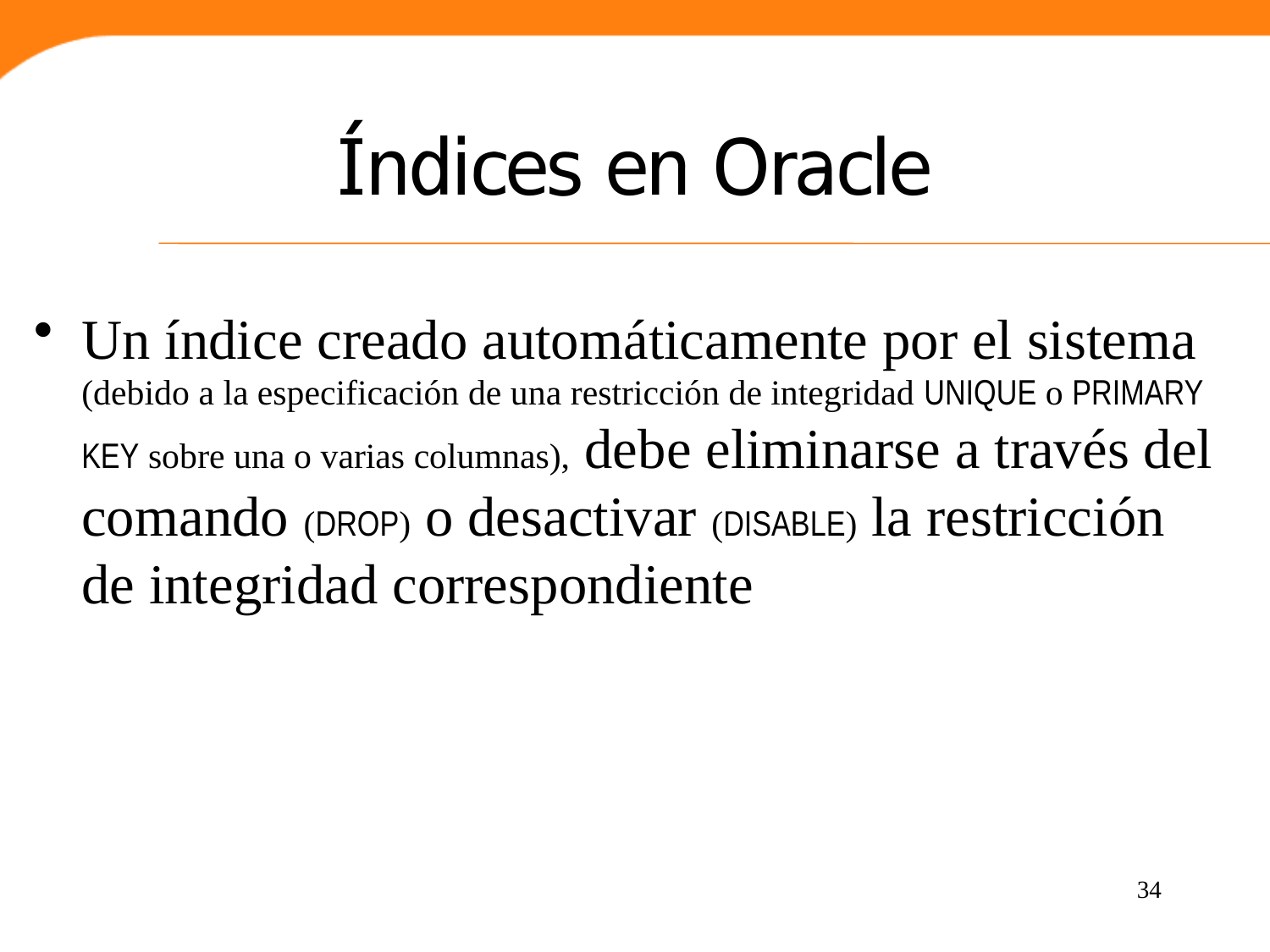

# Índices en Oracle
Un índice creado automáticamente por el sistema (debido a la especificación de una restricción de integridad UNIQUE o PRIMARY KEY sobre una o varias columnas), debe eliminarse a través del comando (DROP) o desactivar (DISABLE) la restricción de integridad correspondiente
34